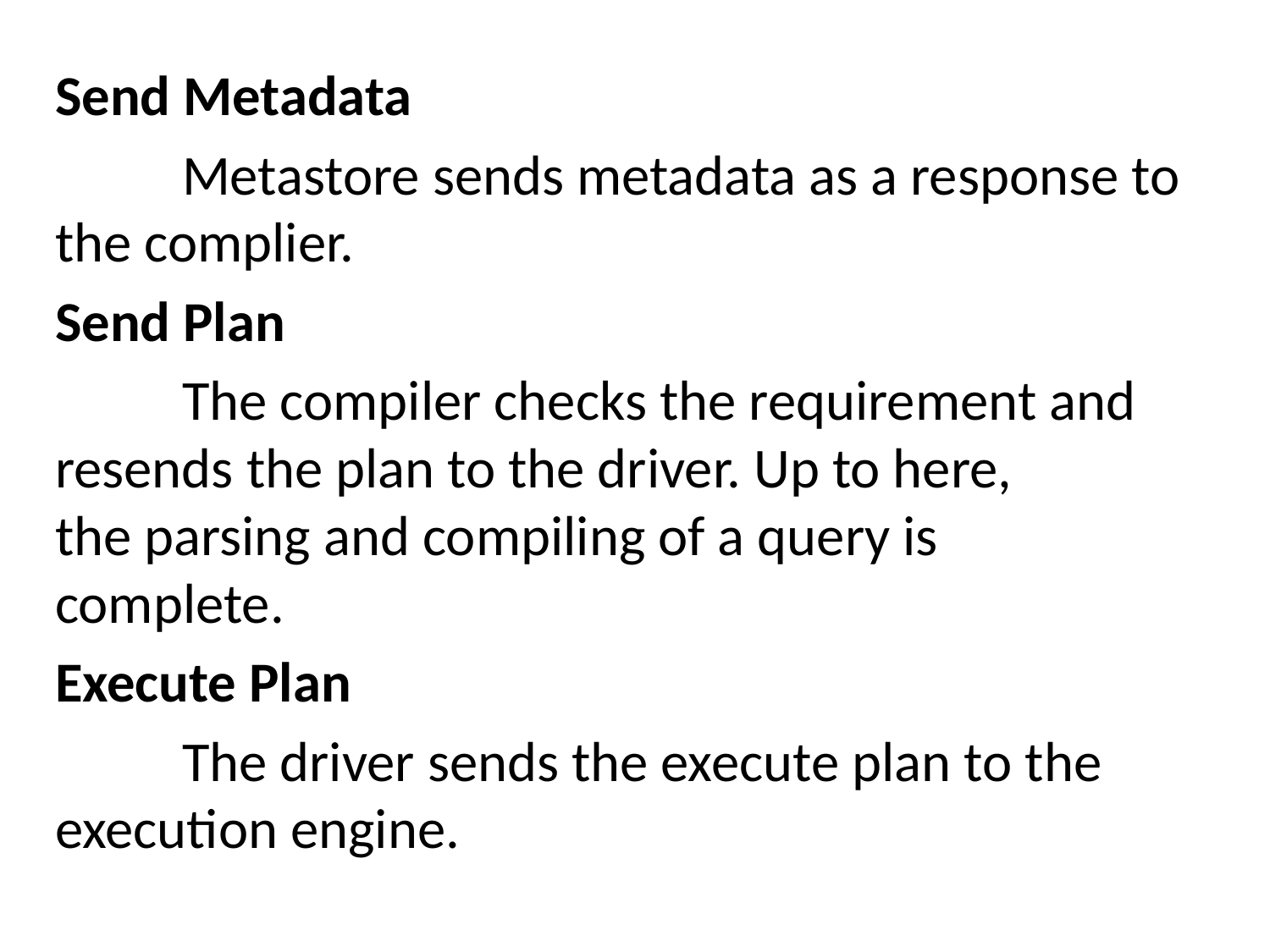

Send Metadata
	Metastore sends metadata as a response to 	the complier.
Send Plan
	The compiler checks the requirement and 	resends the plan to the driver. Up to here, 		the parsing and compiling of a query is 	complete.
Execute Plan
	The driver sends the execute plan to the 	execution engine.